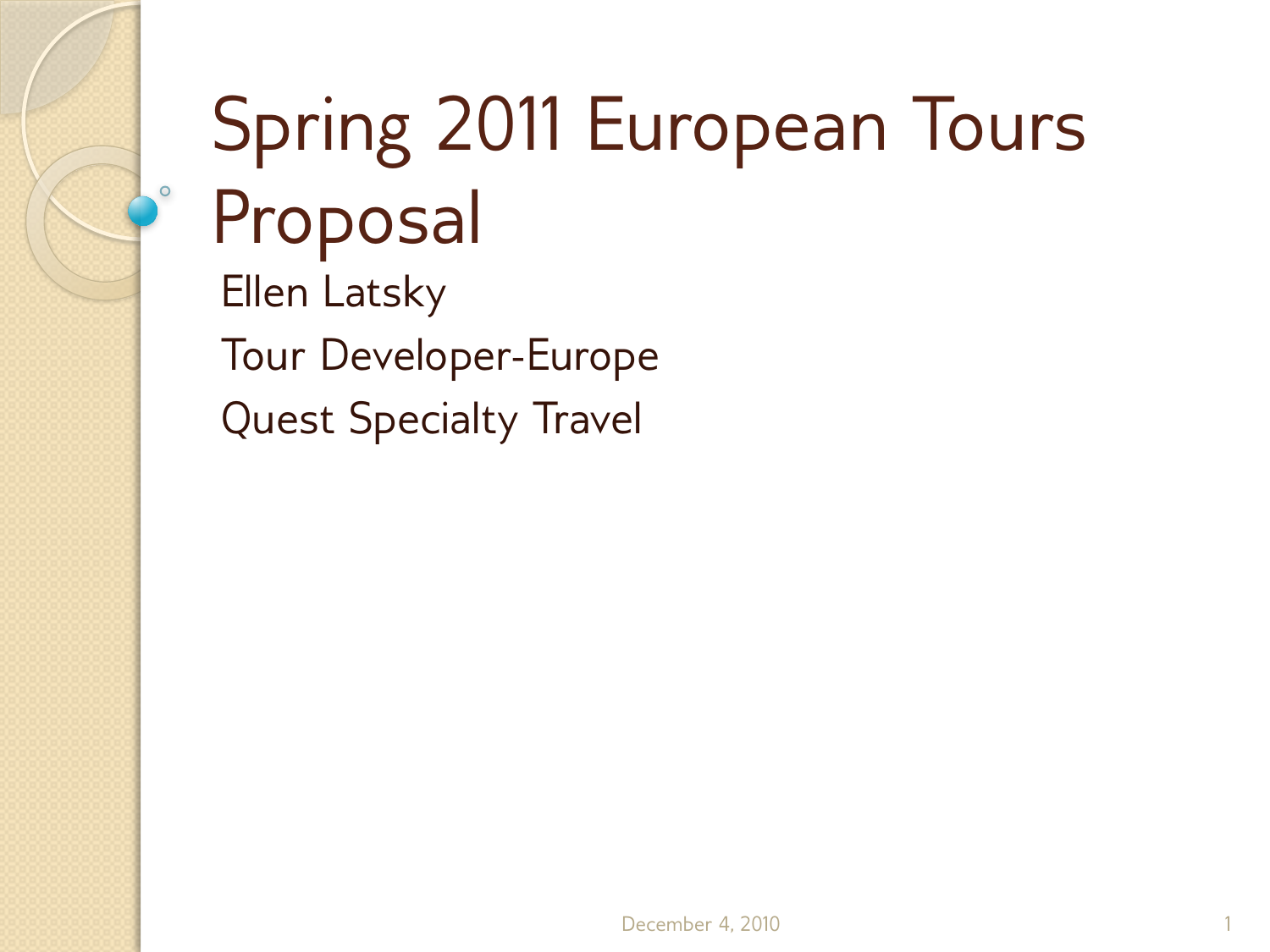

# Spring 2011 European Tours Proposal
Ellen Latsky
Tour Developer-Europe
Quest Specialty Travel
December 4, 2010
1